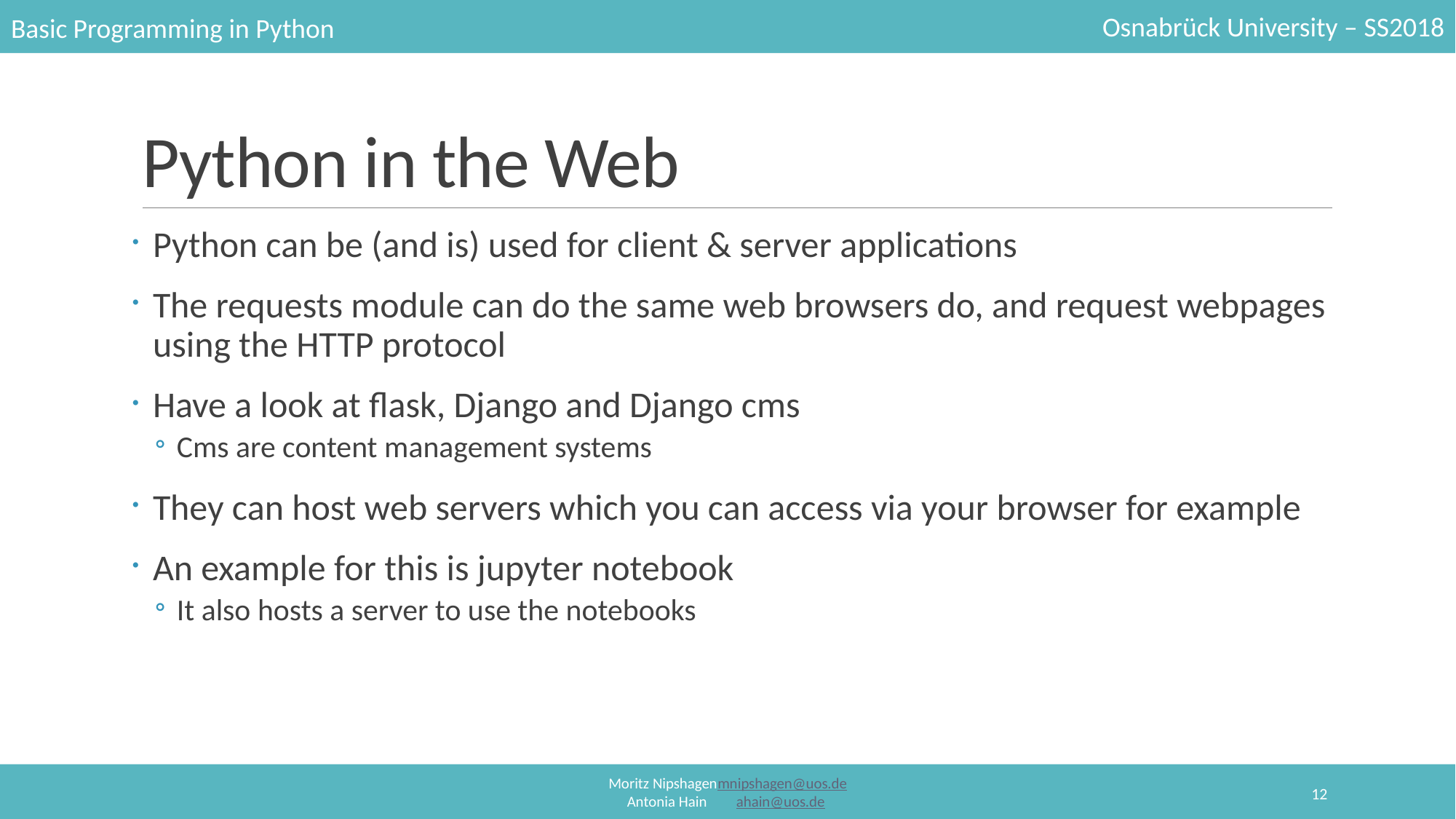

# Python in the Web
Python can be (and is) used for client & server applications
The requests module can do the same web browsers do, and request webpages using the HTTP protocol
Have a look at flask, Django and Django cms
Cms are content management systems
They can host web servers which you can access via your browser for example
An example for this is jupyter notebook
It also hosts a server to use the notebooks
12